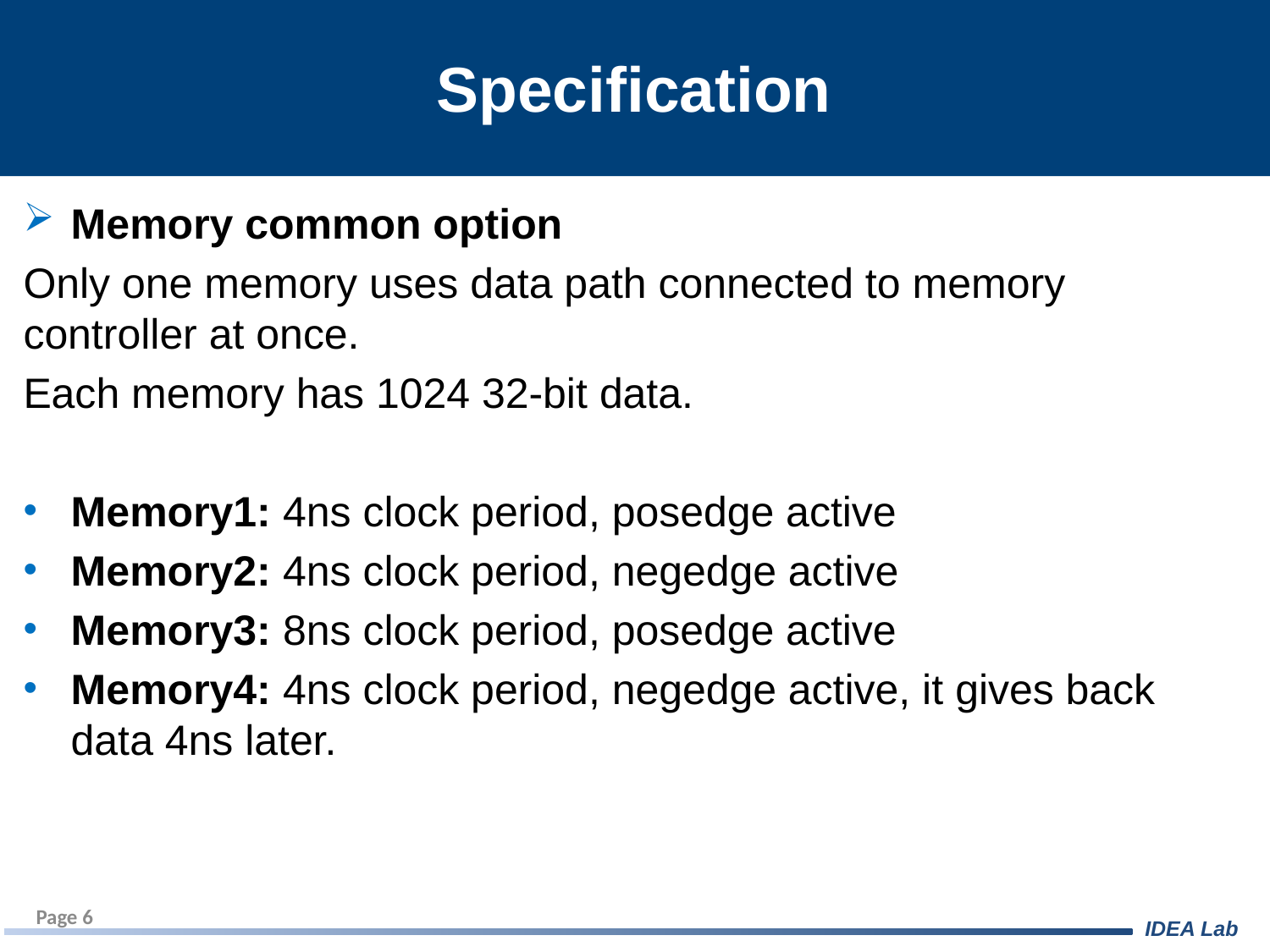

# Specification
Memory common option
Only one memory uses data path connected to memory controller at once.
Each memory has 1024 32-bit data.

Memory1: 4ns clock period, posedge active
Memory2: 4ns clock period, negedge active
Memory3: 8ns clock period, posedge active
Memory4: 4ns clock period, negedge active, it gives back data 4ns later.

Page 6